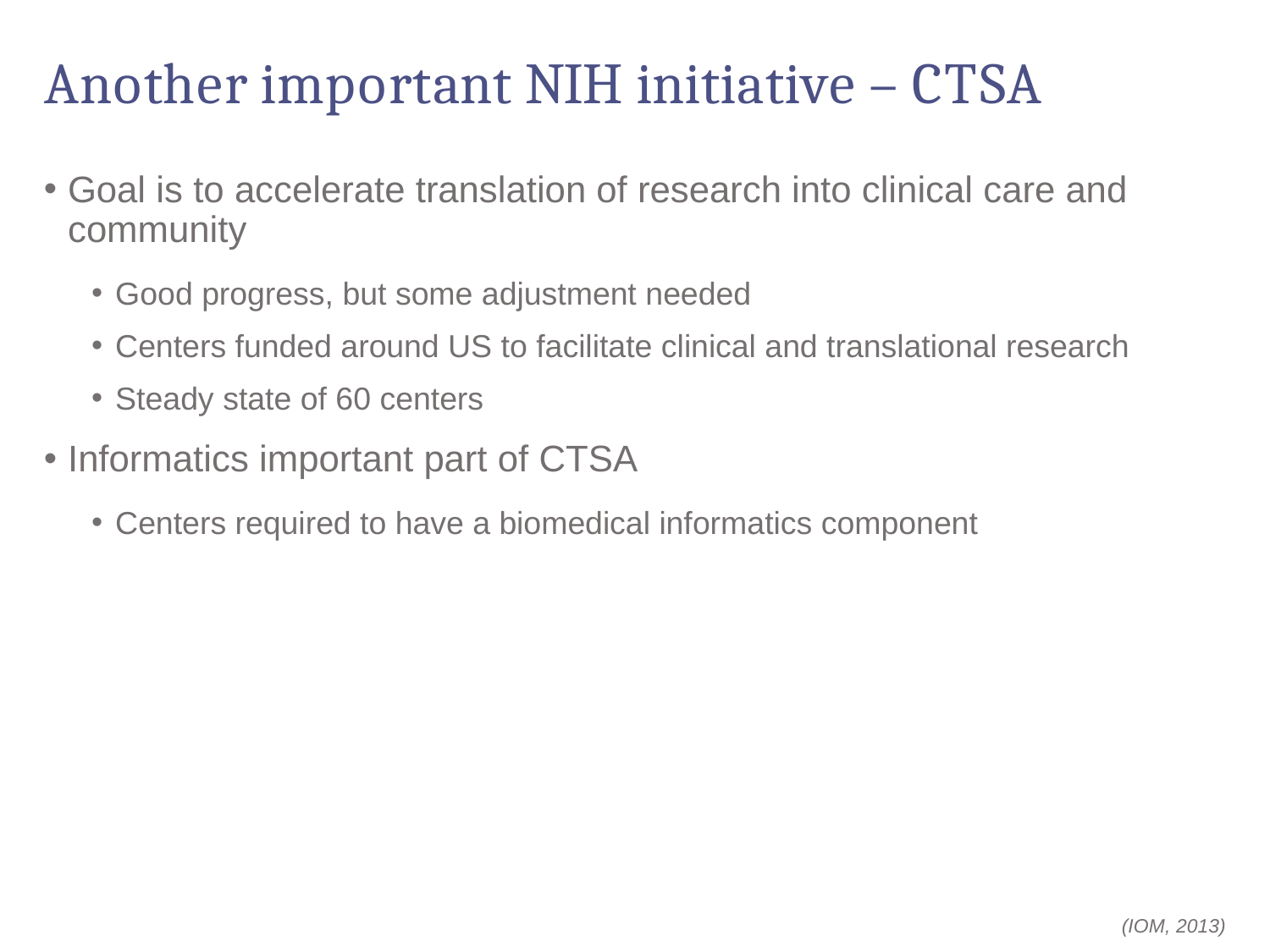

# Another important NIH initiative – CTSA
Goal is to accelerate translation of research into clinical care and community
Good progress, but some adjustment needed
Centers funded around US to facilitate clinical and translational research
Steady state of 60 centers
Informatics important part of CTSA
Centers required to have a biomedical informatics component

(IOM, 2013)